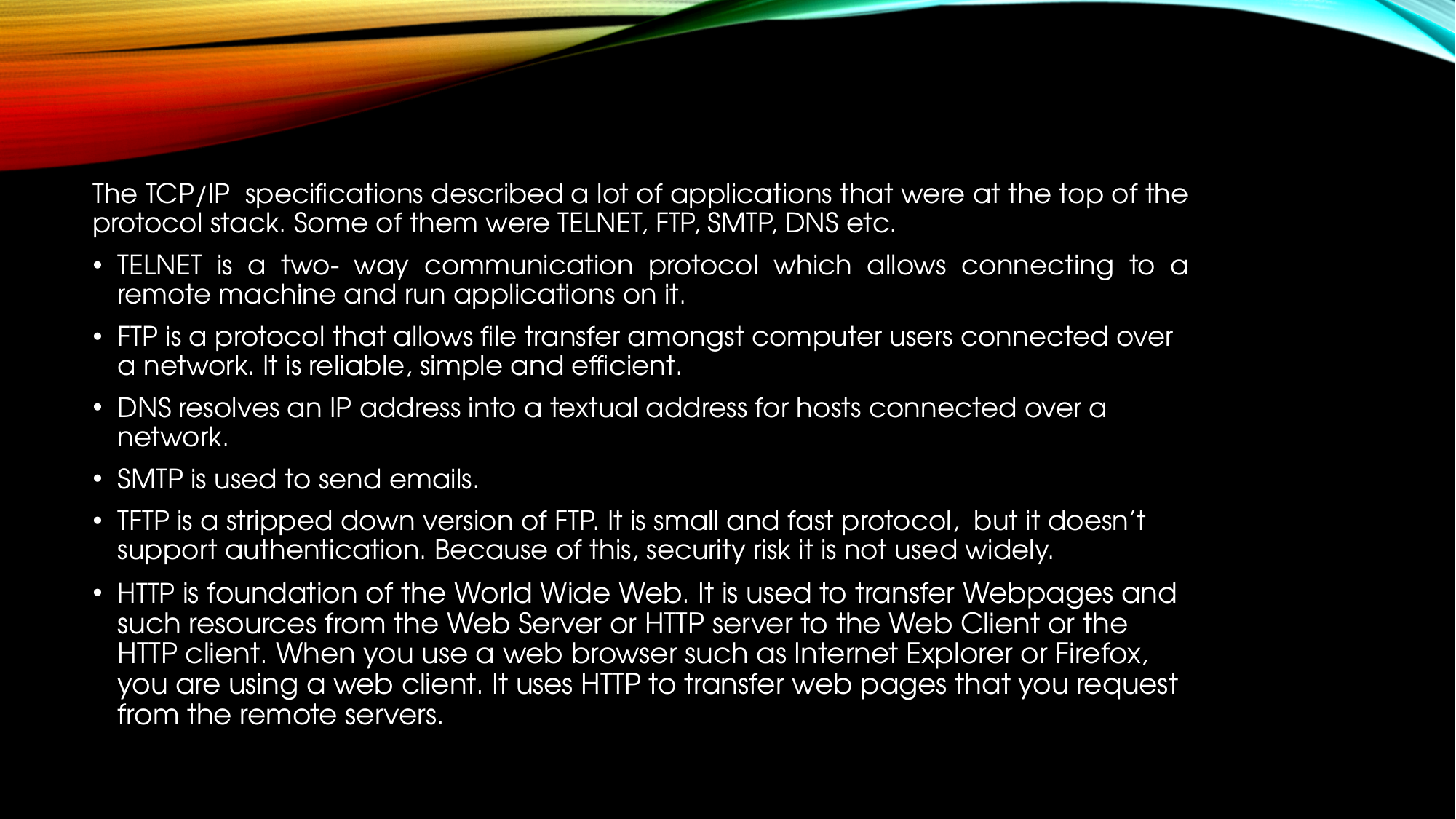

The TCP/IP  specifications described a lot of applications that were at the top of the protocol stack. Some of them were TELNET, FTP, SMTP, DNS etc.
TELNET is a two- way communication protocol which allows connecting to a remote machine and run applications on it.
FTP is a protocol that allows file transfer amongst computer users connected over a network. It is reliable, simple and efficient.
DNS resolves an IP address into a textual address for hosts connected over a network.
SMTP is used to send emails.
TFTP is a stripped down version of FTP. It is small and fast protocol,  but it doesn’t support authentication. Because of this, security risk it is not used widely.
HTTP is foundation of the World Wide Web. It is used to transfer Webpages and such resources from the Web Server or HTTP server to the Web Client or the HTTP client. When you use a web browser such as Internet Explorer or Firefox, you are using a web client. It uses HTTP to transfer web pages that you request from the remote servers.